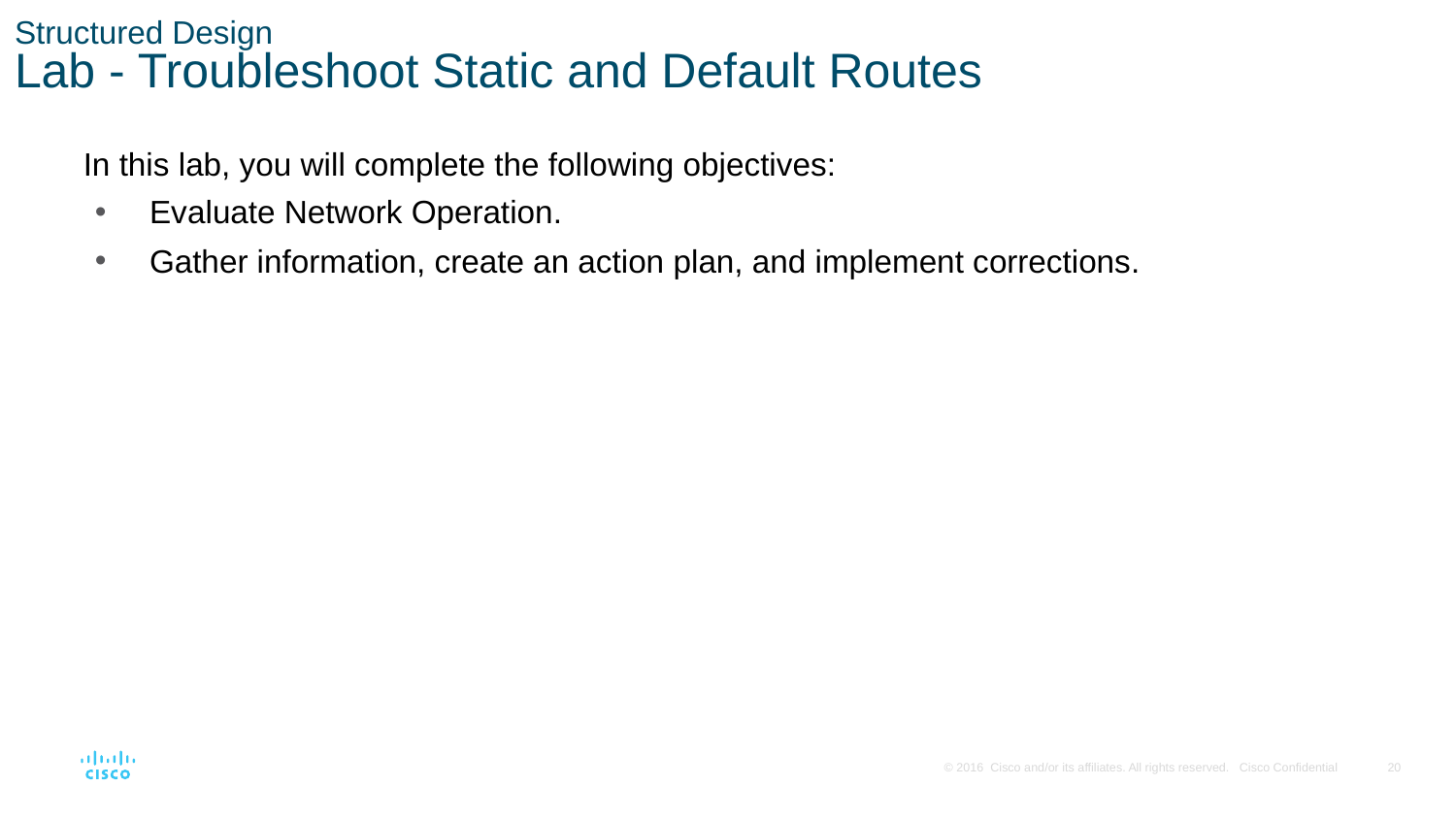

# Structured Design Lab - Troubleshoot Static and Default Routes
In this lab, you will complete the following objectives:
Evaluate Network Operation.
Gather information, create an action plan, and implement corrections.